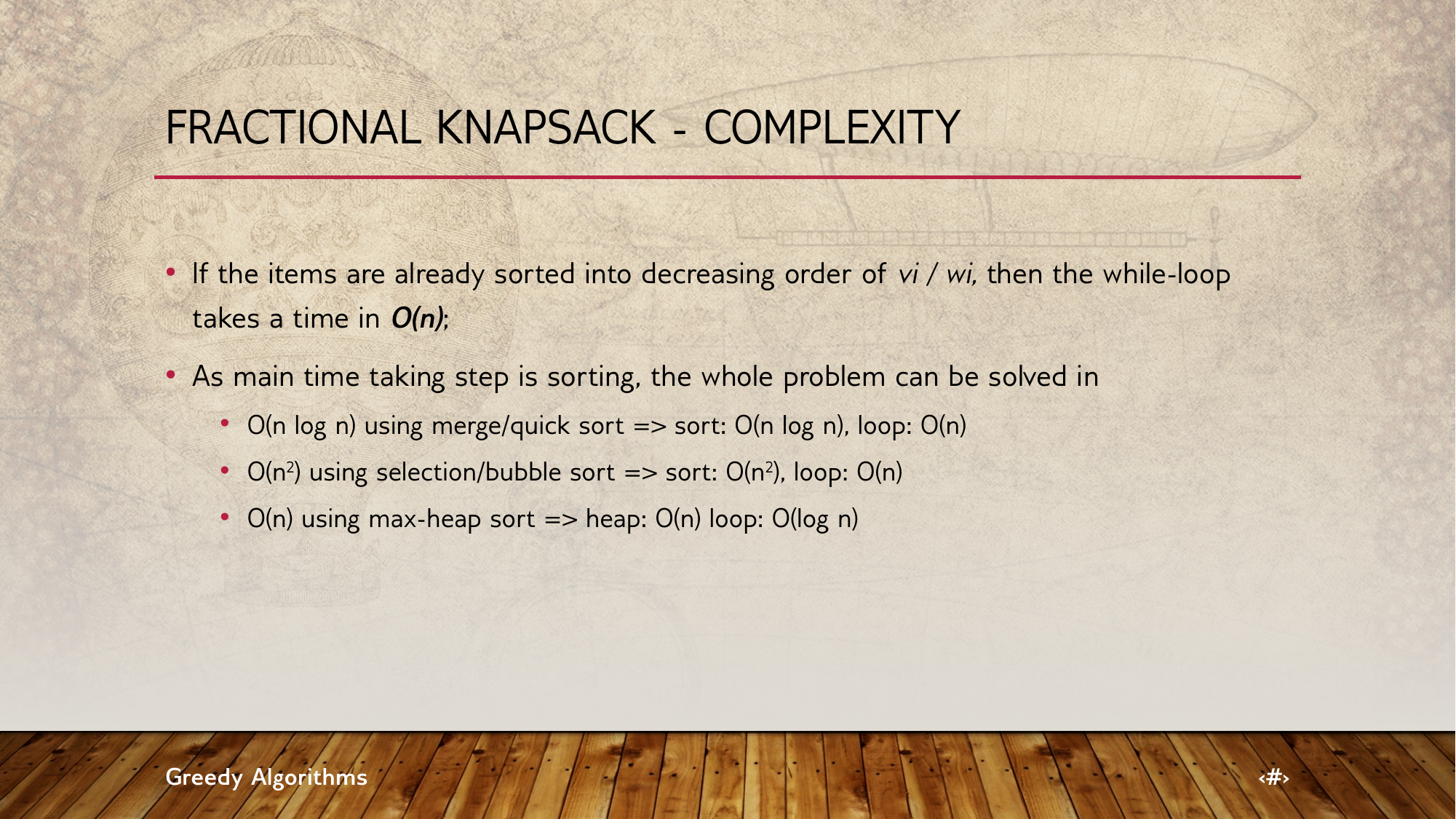

# FRACTIONAL KNAPSACK - COMPLEXITY
If the items are already sorted into decreasing order of vi / wi, then the while-loop takes a time in O(n);
As main time taking step is sorting, the whole problem can be solved in
O(n log n) using merge/quick sort => sort: O(n log n), loop: O(n)
O(n2) using selection/bubble sort => sort: O(n2), loop: O(n)
O(n) using max-heap sort => heap: O(n) loop: O(log n)
Greedy Algorithms
‹#›